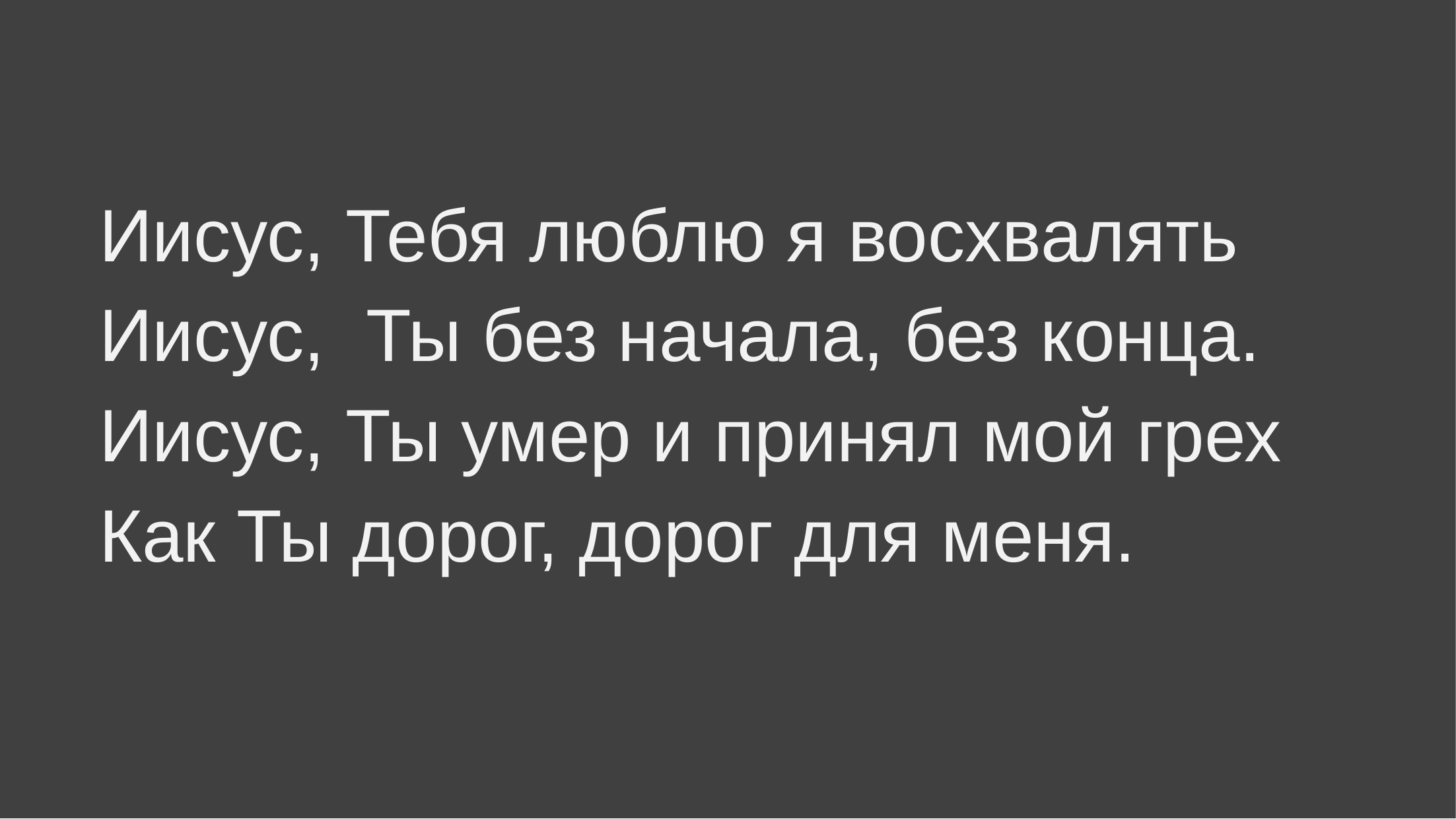

Иисус, Тебя люблю я восхвалять
Иисус,  Ты без начала, без конца.
Иисус, Ты умер и принял мой грех
Как Ты дорог, дорог для меня.